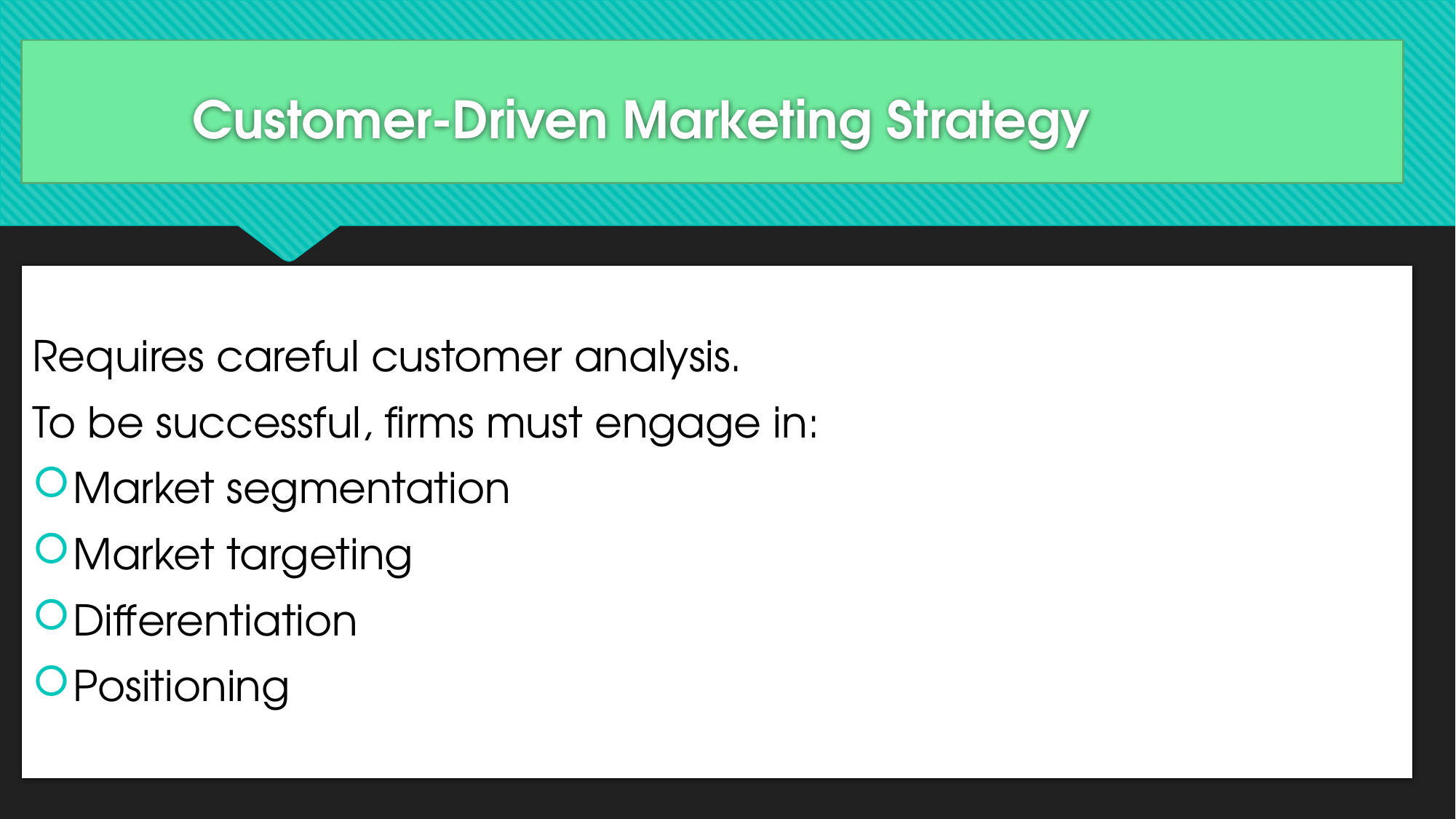

# Customer-Driven Marketing Strategy
Requires careful customer analysis.
To be successful, firms must engage in:
Market segmentation
Market targeting
Differentiation
Positioning